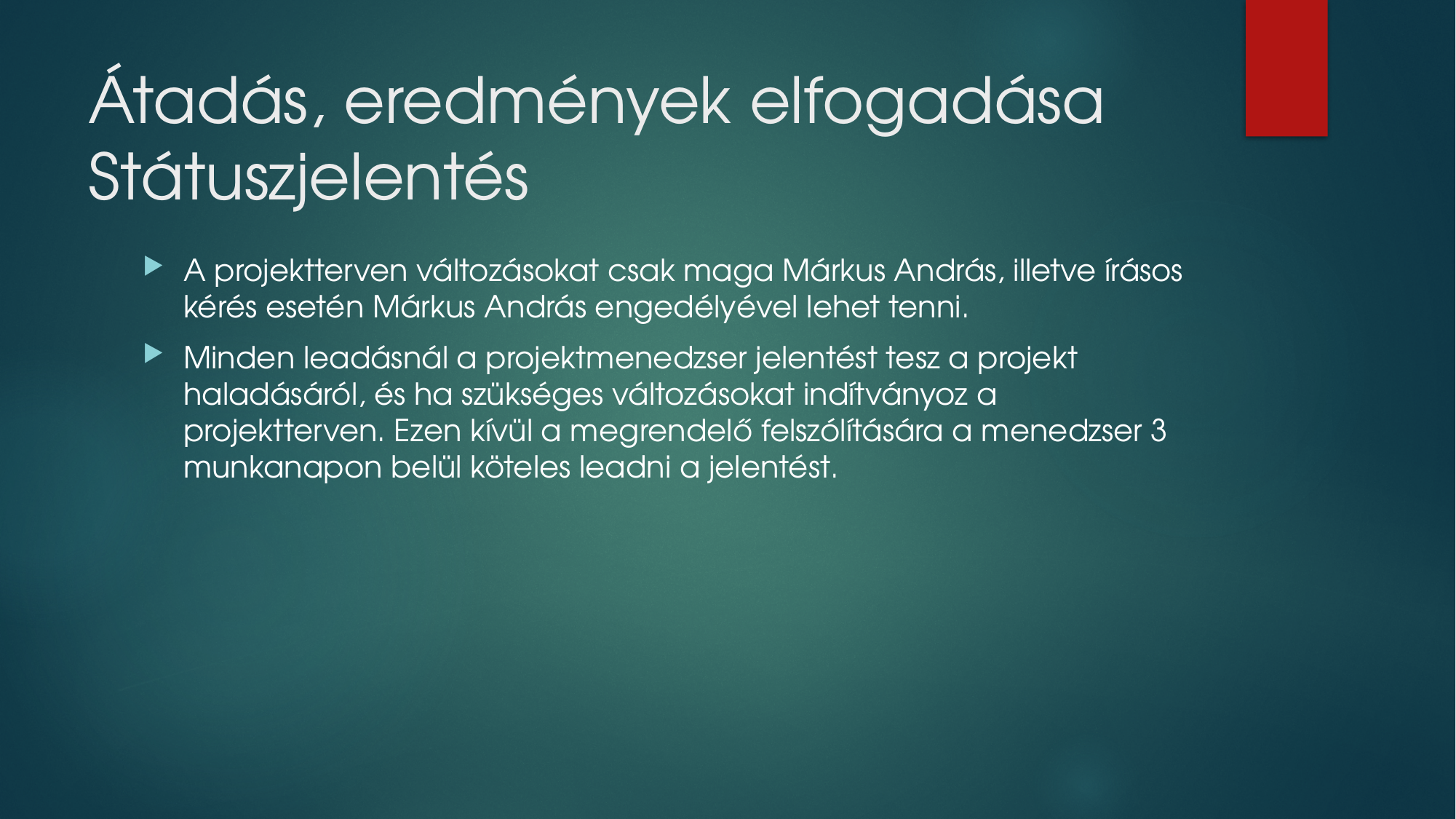

# Átadás, eredmények elfogadása Státuszjelentés
A projektterven változásokat csak maga Márkus András, illetve írásos kérés esetén Márkus András engedélyével lehet tenni.
Minden leadásnál a projektmenedzser jelentést tesz a projekt haladásáról, és ha szükséges változásokat indítványoz a projektterven. Ezen kívül a megrendelő felszólítására a menedzser 3 munkanapon belül köteles leadni a jelentést.